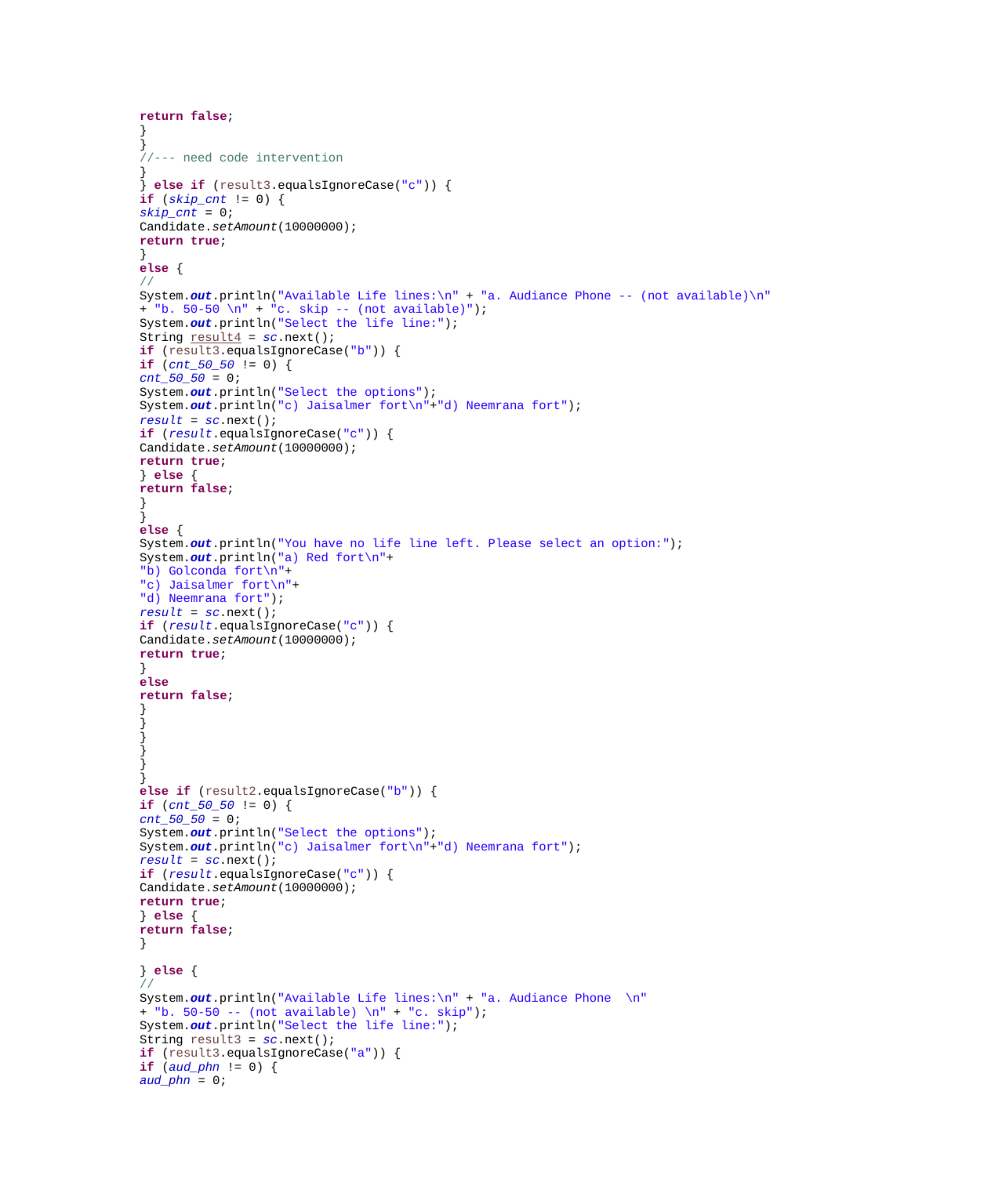

return false;
}
}
//--- need code intervention
}
} else if (result3.equalsIgnoreCase("c")) {
if (skip_cnt != 0) {
skip_cnt = 0;
Candidate.setAmount(10000000);
return true;
}
else {
//
System.out.println("Available Life lines:\n" + "a. Audiance Phone -- (not available)\n"
+ "b. 50-50 \n" + "c. skip -- (not available)");
System.out.println("Select the life line:");
String result4 = sc.next();
if (result3.equalsIgnoreCase("b")) {
if (cnt_50_50 != 0) {
cnt_50_50 = 0;
System.out.println("Select the options");
System.out.println("c) Jaisalmer fort\n"+"d) Neemrana fort");
result = sc.next();
if (result.equalsIgnoreCase("c")) {
Candidate.setAmount(10000000);
return true;
} else {
return false;
}
}
else {
System.out.println("You have no life line left. Please select an option:");
System.out.println("a) Red fort\n"+
"b) Golconda fort\n"+
"c) Jaisalmer fort\n"+
"d) Neemrana fort");
result = sc.next();
if (result.equalsIgnoreCase("c")) {
Candidate.setAmount(10000000);
return true;
}
else
return false;
}
}
}
}
}
}
else if (result2.equalsIgnoreCase("b")) {
if (cnt_50_50 != 0) {
cnt_50_50 = 0;
System.out.println("Select the options");
System.out.println("c) Jaisalmer fort\n"+"d) Neemrana fort");
result = sc.next();
if (result.equalsIgnoreCase("c")) {
Candidate.setAmount(10000000);
return true;
} else {
return false;
}

} else {
//
System.out.println("Available Life lines:\n" + "a. Audiance Phone \n"
+ "b. 50-50 -- (not available) \n" + "c. skip");
System.out.println("Select the life line:");
String result3 = sc.next();
if (result3.equalsIgnoreCase("a")) {
if (aud_phn != 0) {
aud_phn = 0;